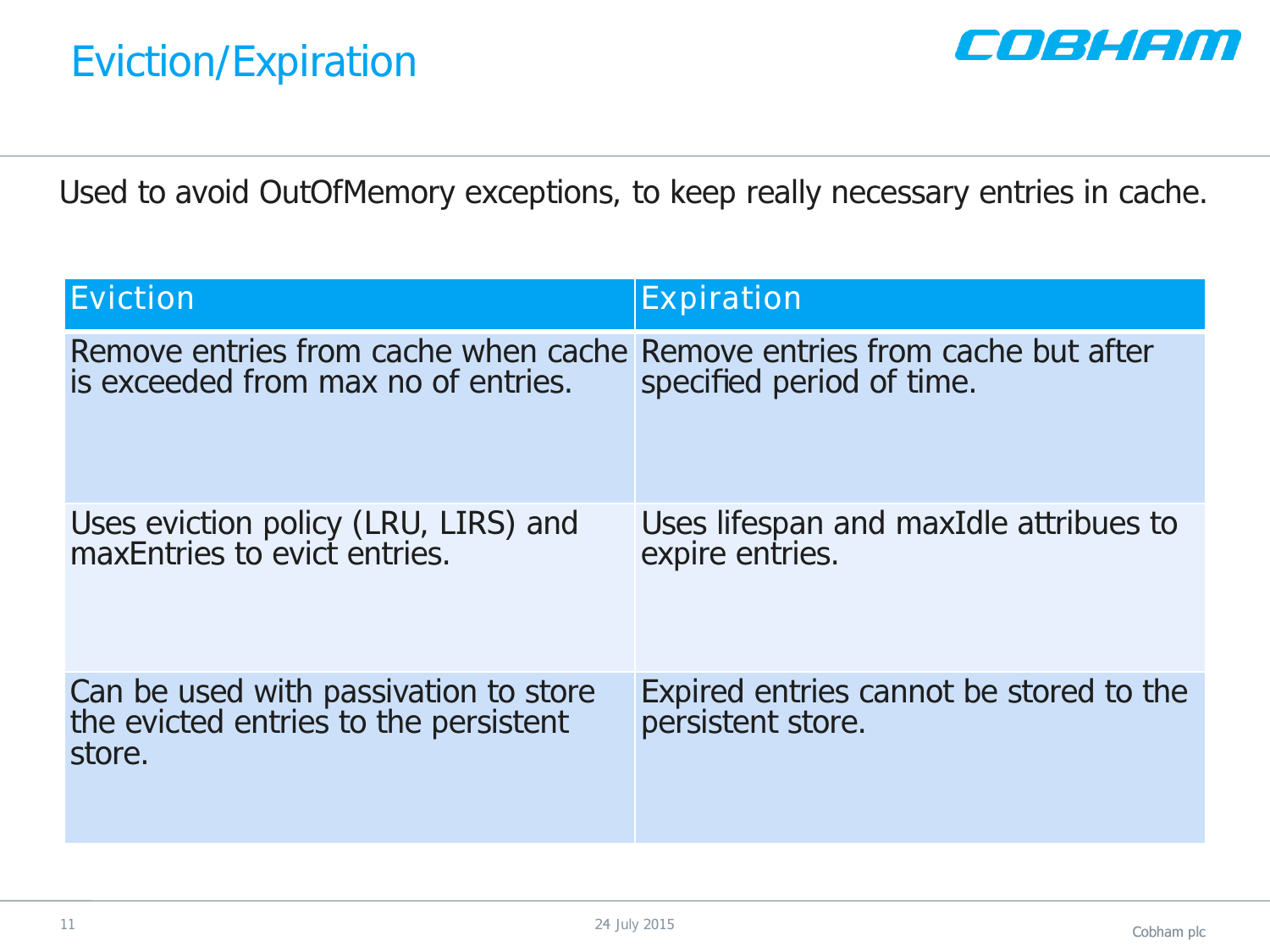

# Eviction/Expiration

Used to avoid OutOfMemory exceptions, to keep really necessary entries in cache.

| Eviction | Expiration |
| --- | --- |
| Remove entries from cache when cache is exceeded from max no of entries. | Remove entries from cache but after specified period of time. |
| Uses eviction policy (LRU, LIRS) and maxEntries to evict entries. | Uses lifespan and maxIdle attribues to expire entries. |
| Can be used with passivation to store the evicted entries to the persistent store. | Expired entries cannot be stored to the persistent store. |
11
24 July 2015